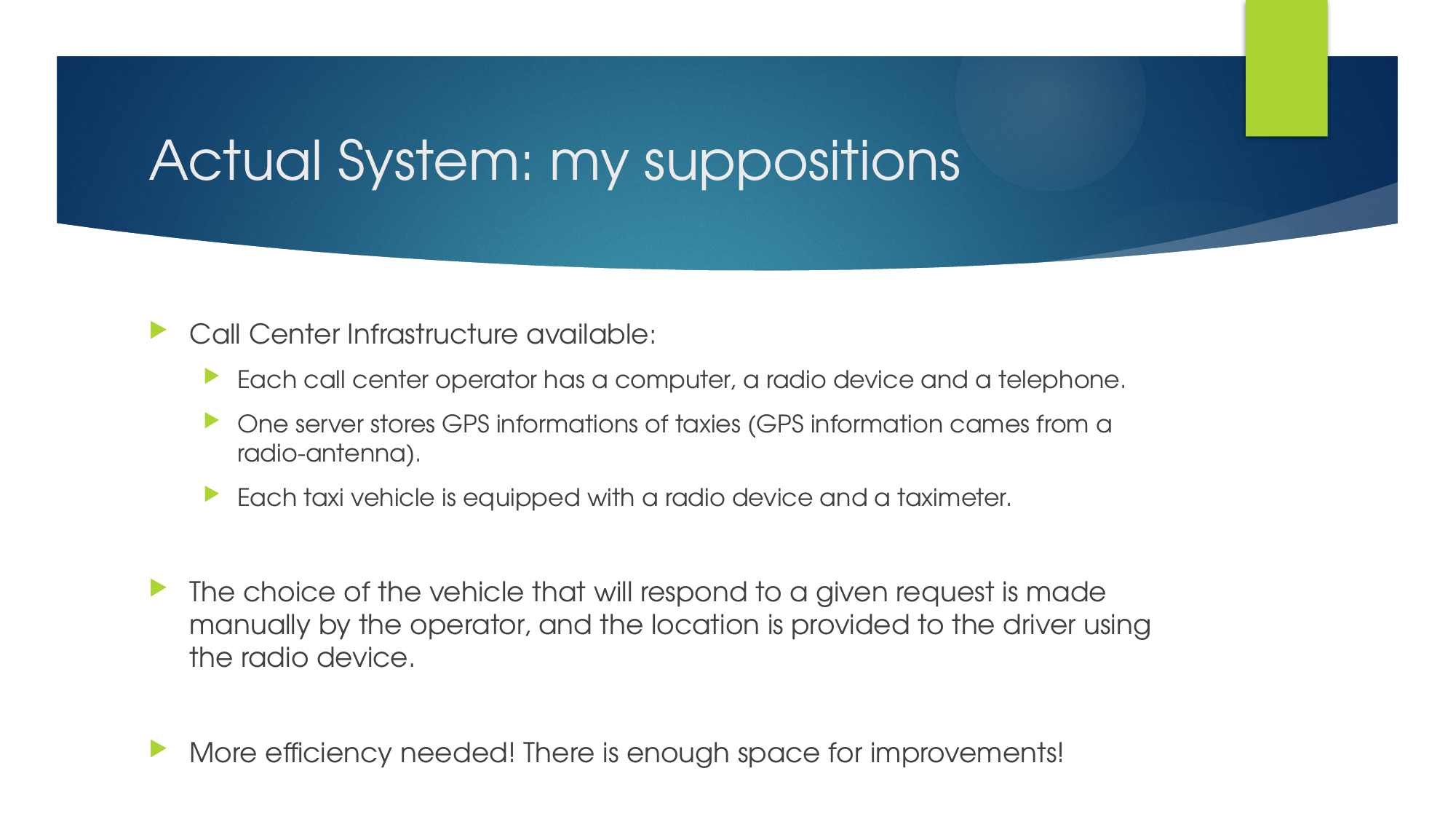

# Actual System: my suppositions
Call Center Infrastructure available:
Each call center operator has a computer, a radio device and a telephone.
One server stores GPS informations of taxies (GPS information cames from a radio-antenna).
Each taxi vehicle is equipped with a radio device and a taximeter.

The choice of the vehicle that will respond to a given request is made manually by the operator, and the location is provided to the driver using the radio device.

More efficiency needed! There is enough space for improvements!